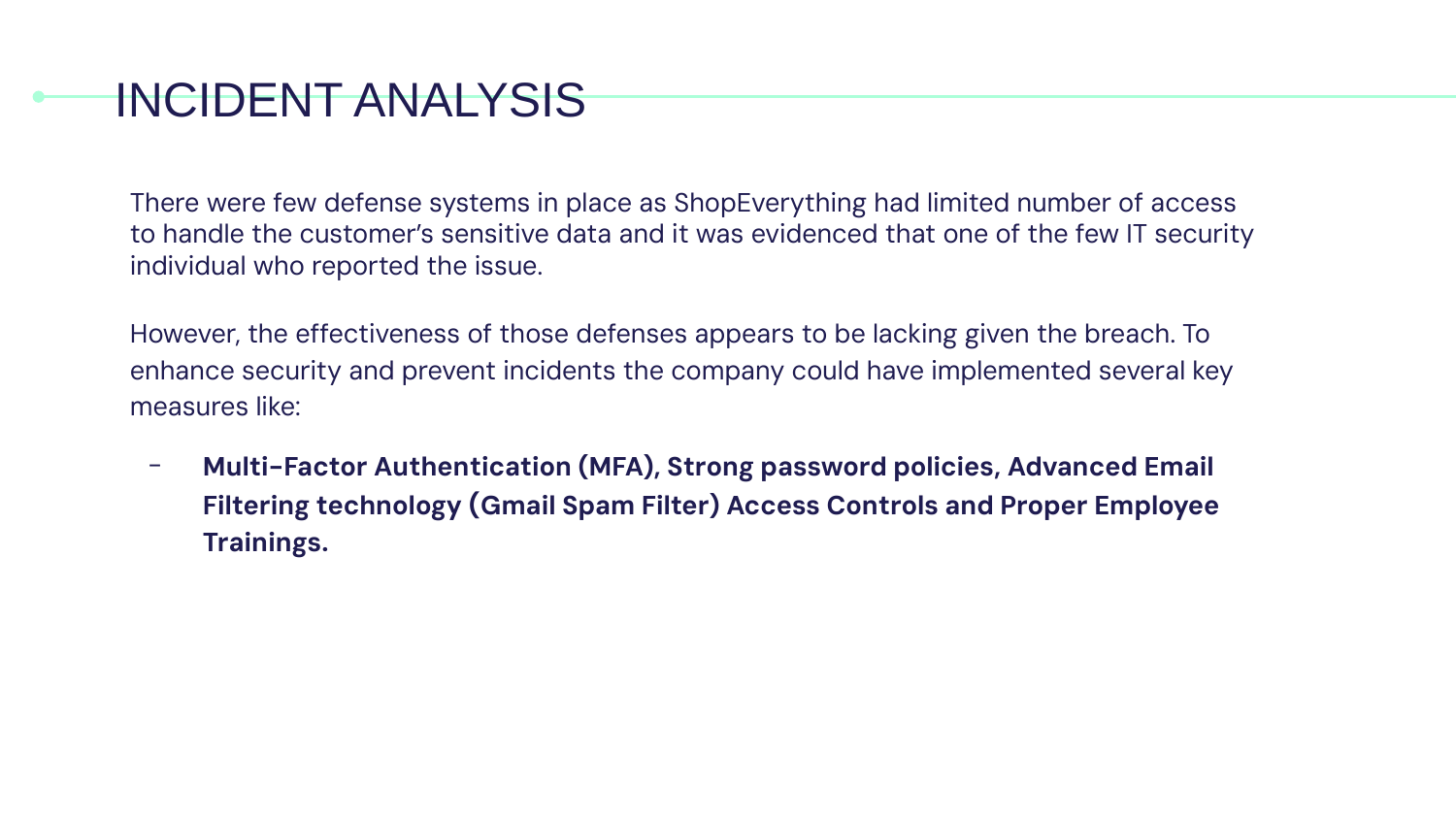

# INCIDENT ANALYSIS
There were few defense systems in place as ShopEverything had limited number of access to handle the customer’s sensitive data and it was evidenced that one of the few IT security individual who reported the issue.
However, the effectiveness of those defenses appears to be lacking given the breach. To enhance security and prevent incidents the company could have implemented several key measures like:
Multi-Factor Authentication (MFA), Strong password policies, Advanced Email Filtering technology (Gmail Spam Filter) Access Controls and Proper Employee Trainings.